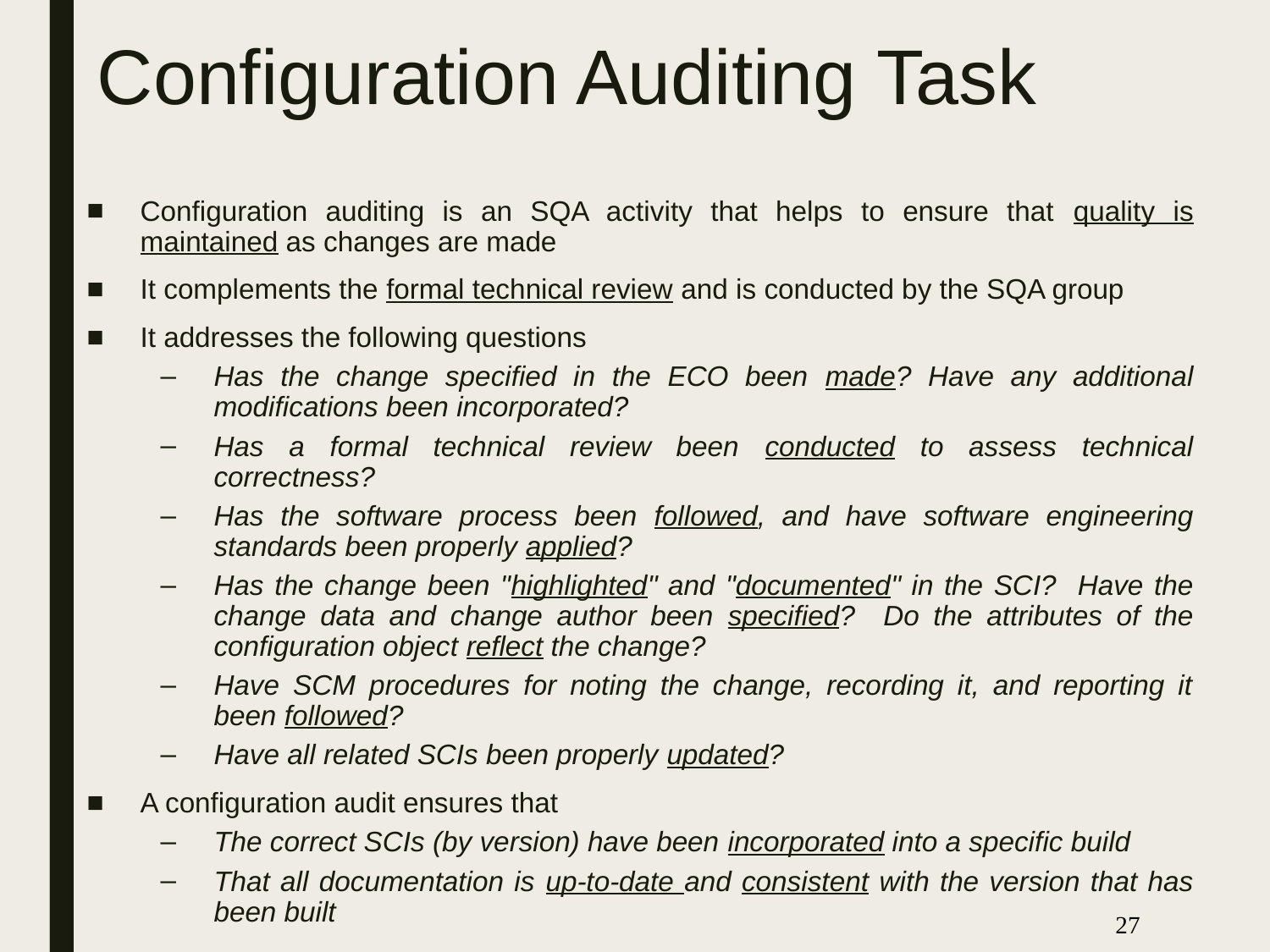

# Configuration Auditing Task
Configuration auditing is an SQA activity that helps to ensure that quality is maintained as changes are made
It complements the formal technical review and is conducted by the SQA group
It addresses the following questions
Has the change specified in the ECO been made? Have any additional modifications been incorporated?
Has a formal technical review been conducted to assess technical correctness?
Has the software process been followed, and have software engineering standards been properly applied?
Has the change been "highlighted" and "documented" in the SCI?  Have the change data and change author been specified?  Do the attributes of the configuration object reflect the change?
Have SCM procedures for noting the change, recording it, and reporting it been followed?
Have all related SCIs been properly updated?
A configuration audit ensures that
The correct SCIs (by version) have been incorporated into a specific build
That all documentation is up-to-date and consistent with the version that has been built
27